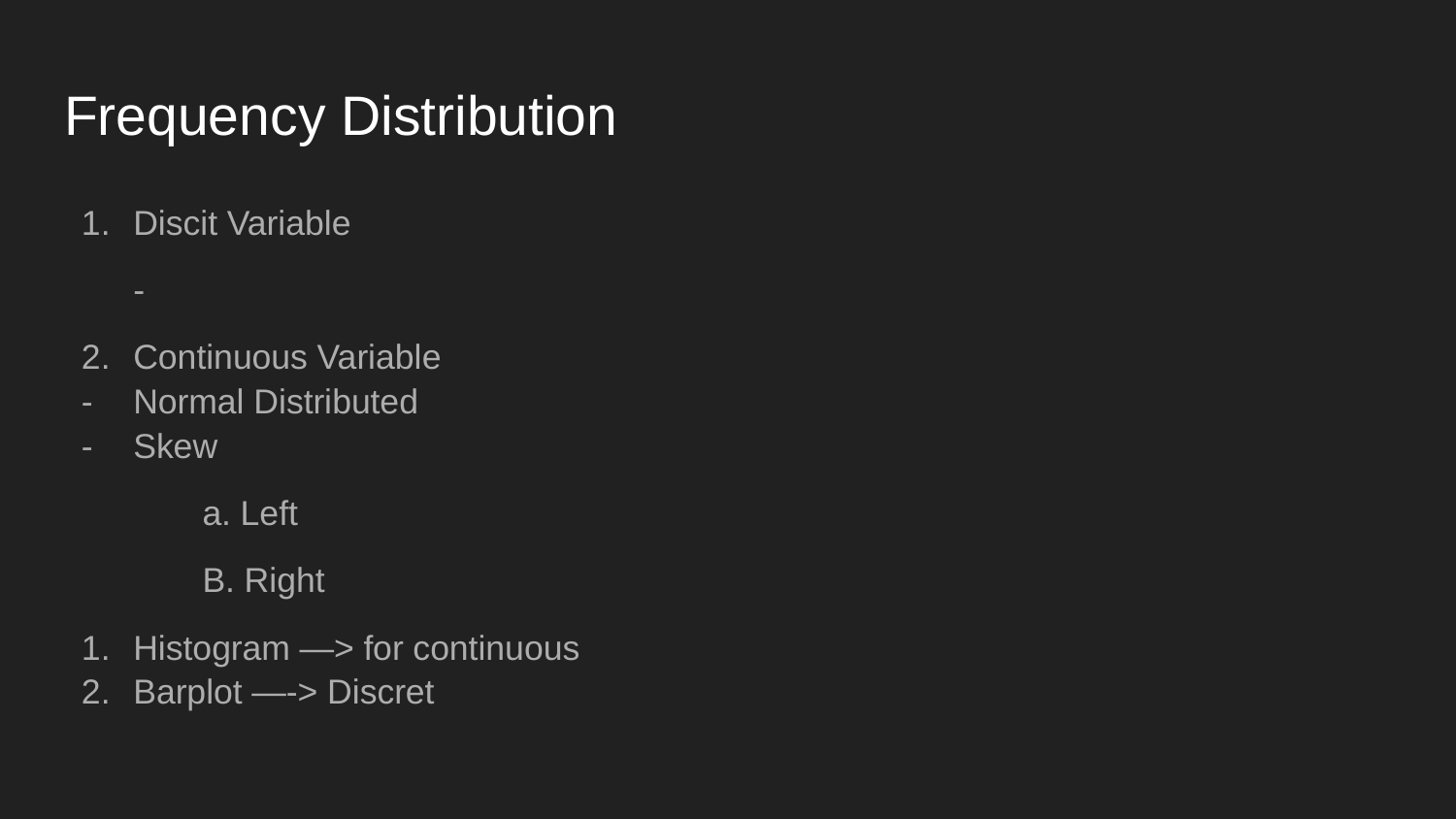

# Frequency Distribution
Discit Variable
-
Continuous Variable
Normal Distributed
Skew
a. Left
B. Right
Histogram —> for continuous
Barplot —-> Discret